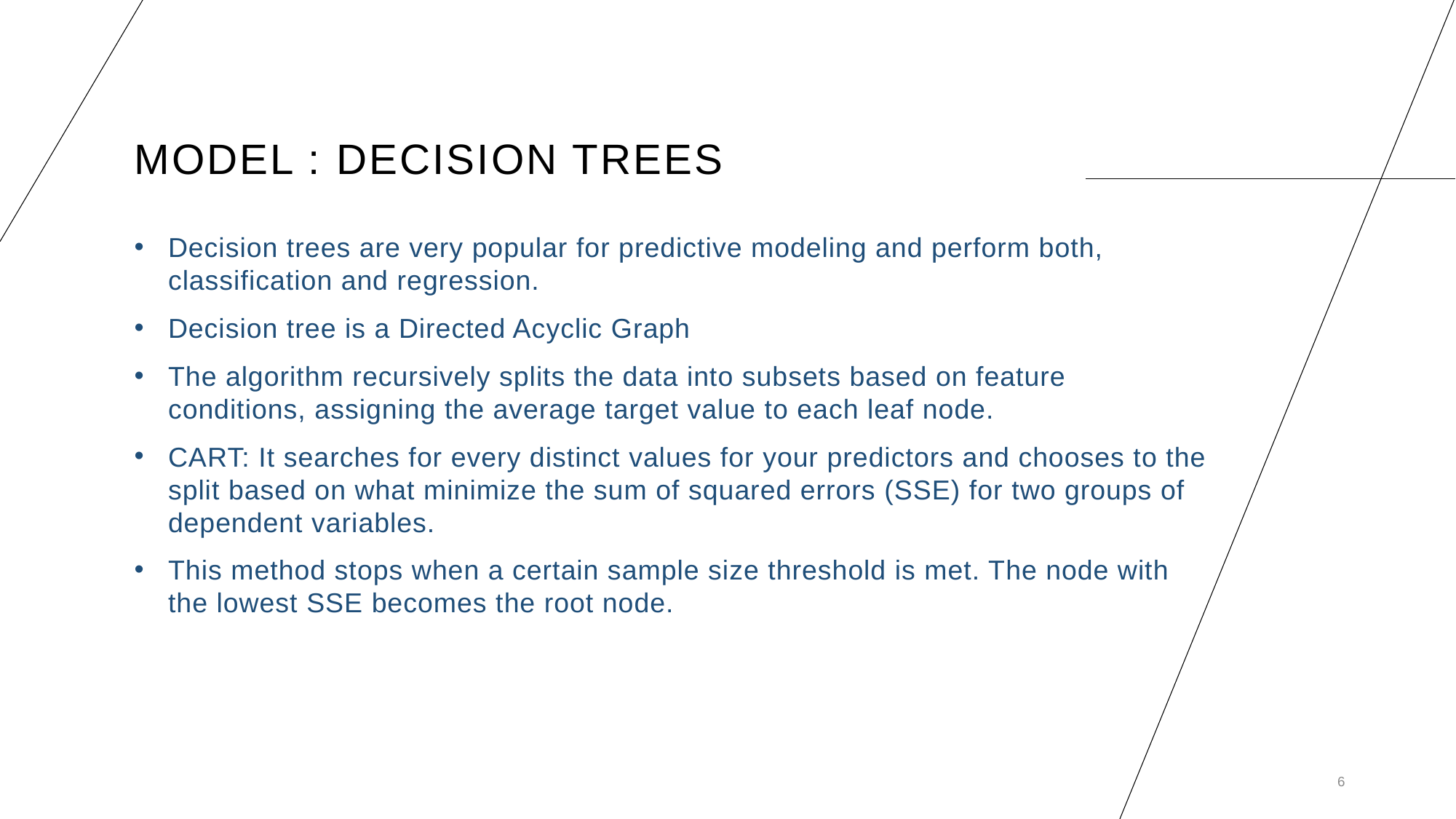

# Model : Decision Trees
Decision trees are very popular for predictive modeling and perform both, classification and regression.
Decision tree is a Directed Acyclic Graph
The algorithm recursively splits the data into subsets based on feature conditions, assigning the average target value to each leaf node.
CART: It searches for every distinct values for your predictors and chooses to the split based on what minimize the sum of squared errors (SSE) for two groups of dependent variables.
This method stops when a certain sample size threshold is met. The node with the lowest SSE becomes the root node.
6